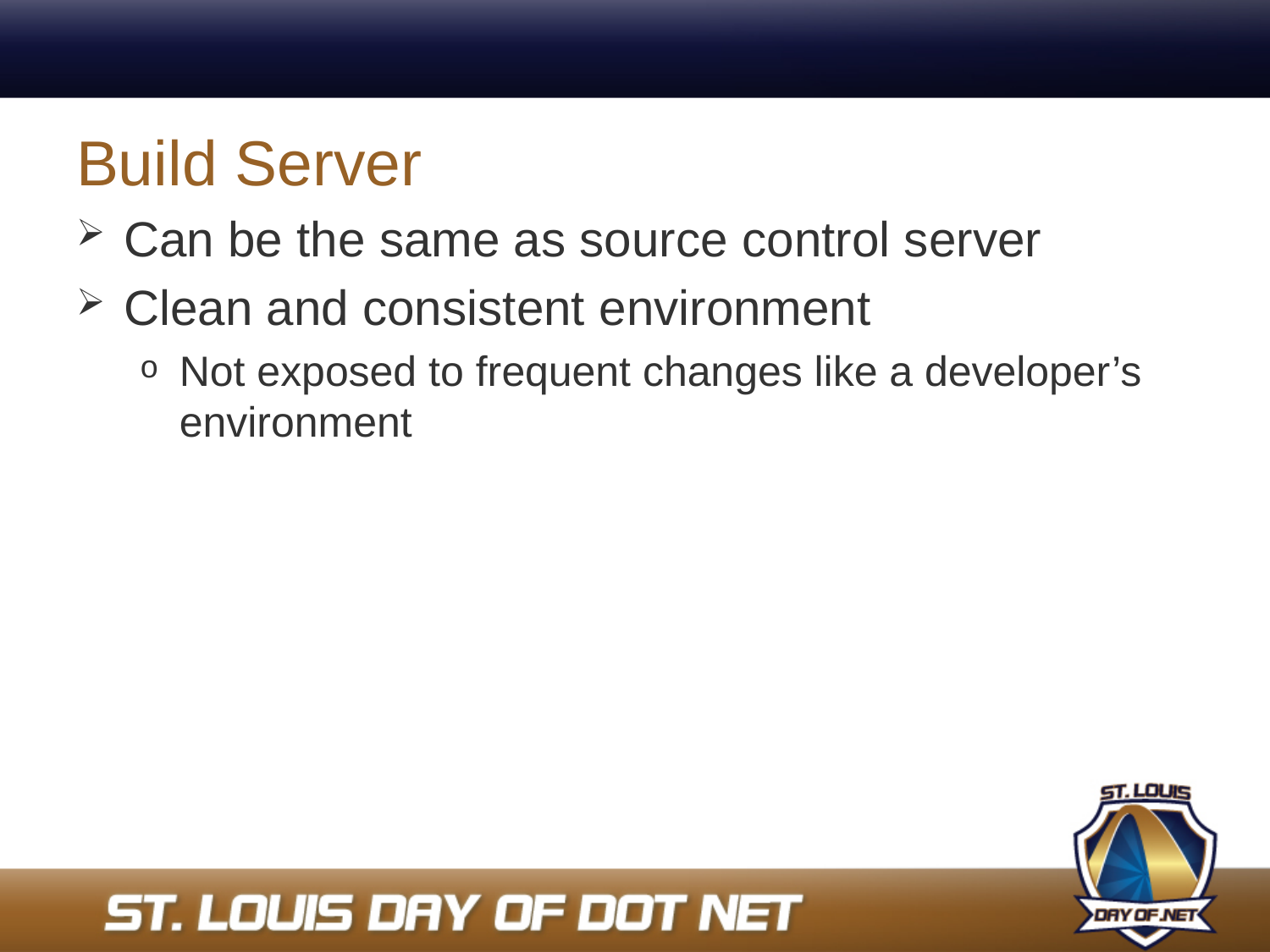

# Build Server
Can be the same as source control server
Clean and consistent environment
Not exposed to frequent changes like a developer’s environment